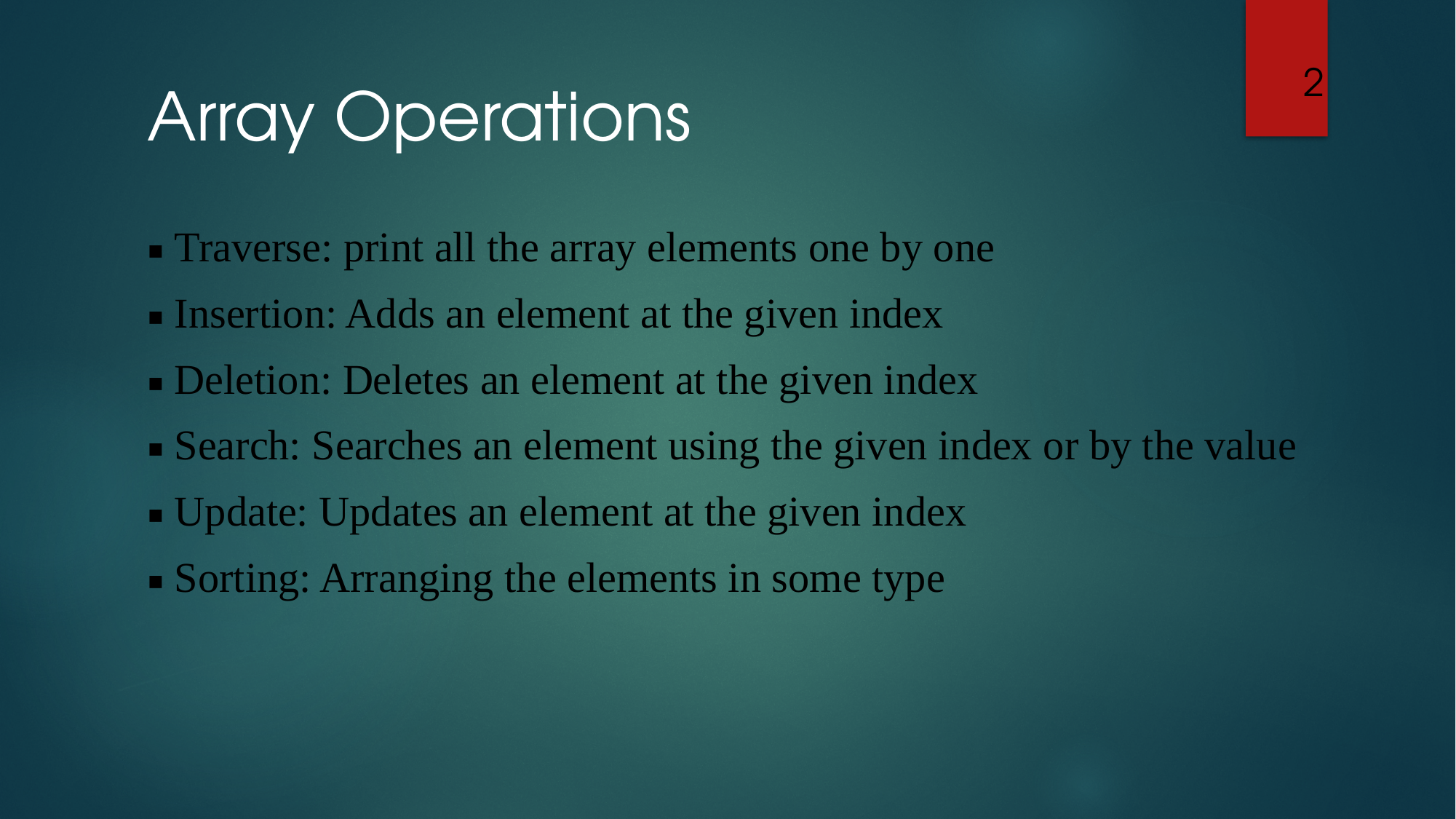

2
# Array Operations
Traverse: print all the array elements one by one
Insertion: Adds an element at the given index
Deletion: Deletes an element at the given index
Search: Searches an element using the given index or by the value
Update: Updates an element at the given index
Sorting: Arranging the elements in some type